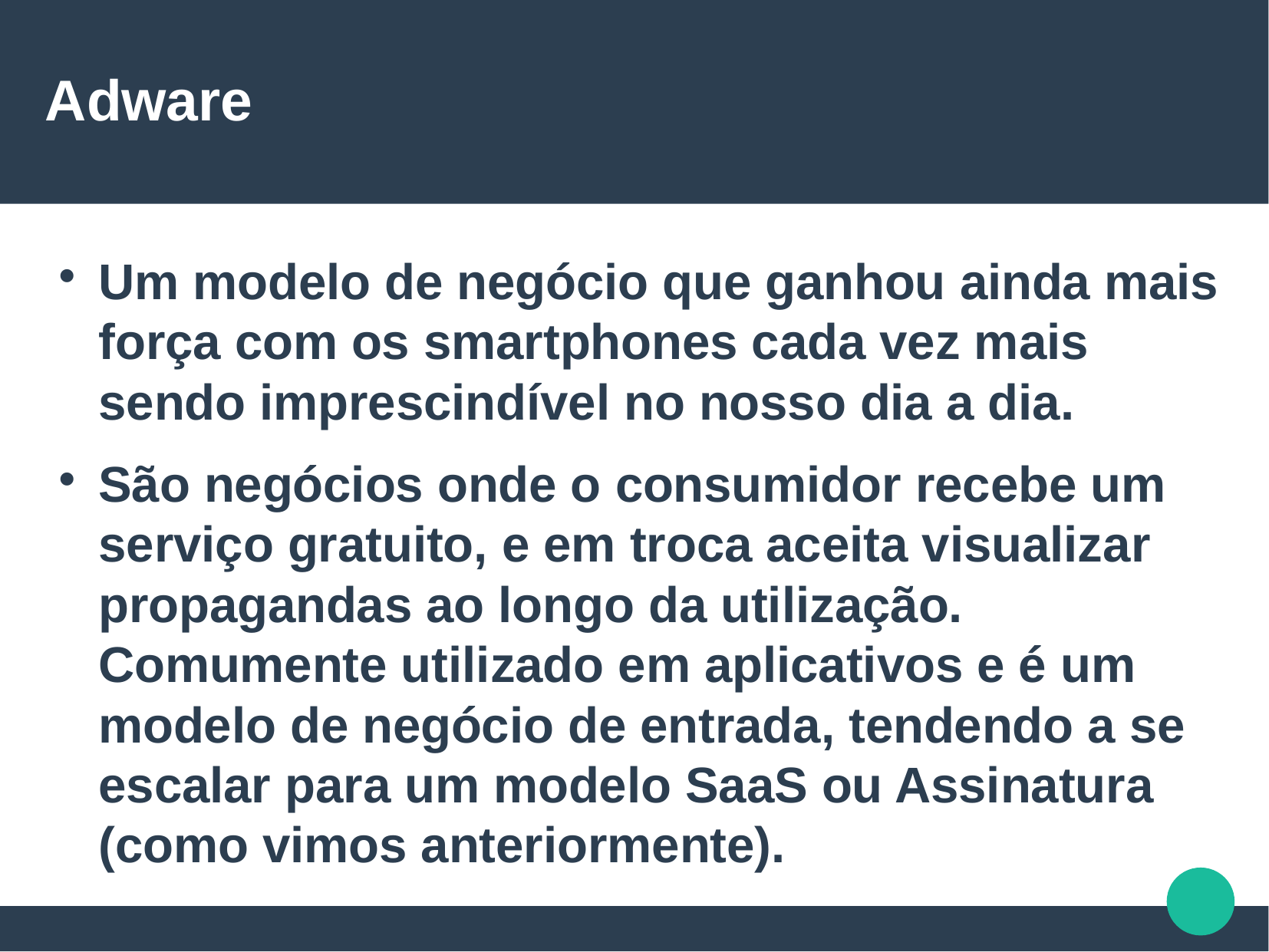

Adware
Um modelo de negócio que ganhou ainda mais força com os smartphones cada vez mais sendo imprescindível no nosso dia a dia.
São negócios onde o consumidor recebe um serviço gratuito, e em troca aceita visualizar propagandas ao longo da utilização. Comumente utilizado em aplicativos e é um modelo de negócio de entrada, tendendo a se escalar para um modelo SaaS ou Assinatura (como vimos anteriormente).